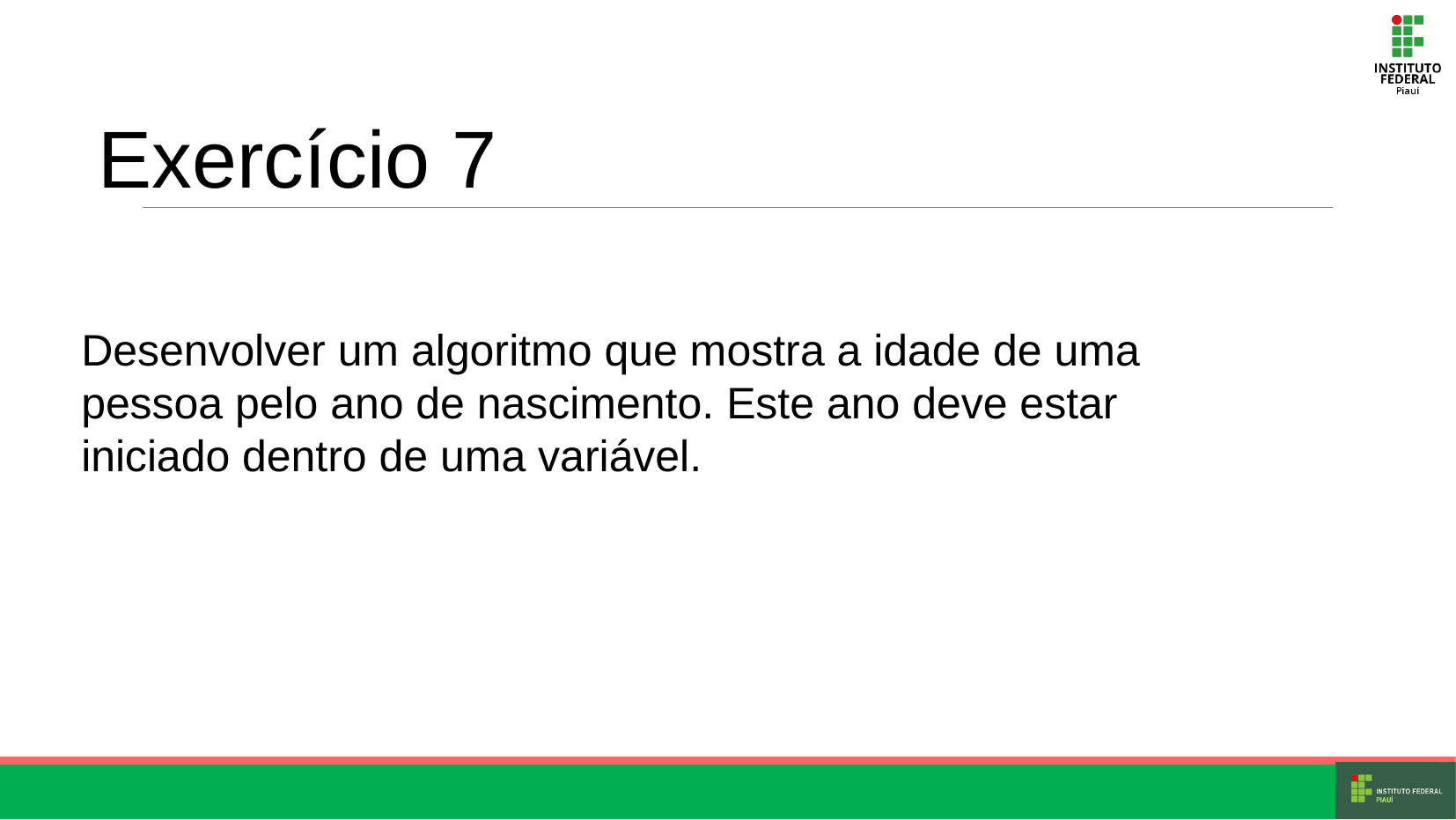

Exercício 7
Desenvolver um algoritmo que mostra a idade de uma pessoa pelo ano de nascimento. Este ano deve estar iniciado dentro de uma variável.